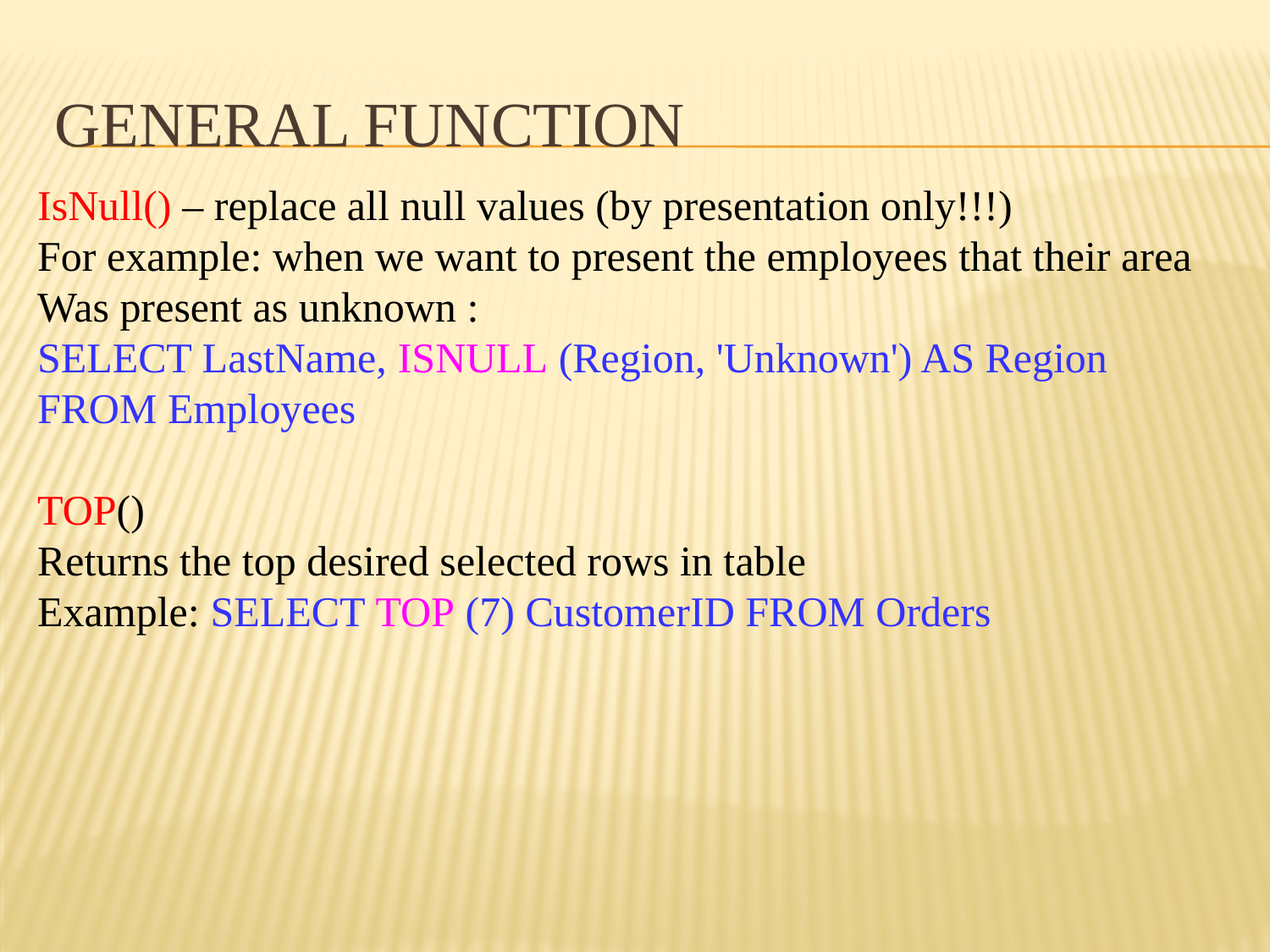

# General function
IsNull() – replace all null values (by presentation only!!!)
For example: when we want to present the employees that their area
Was present as unknown :
SELECT LastName, ISNULL (Region, 'Unknown') AS Region
FROM Employees

TOP()
Returns the top desired selected rows in table
Example: SELECT TOP (7) CustomerID FROM Orders